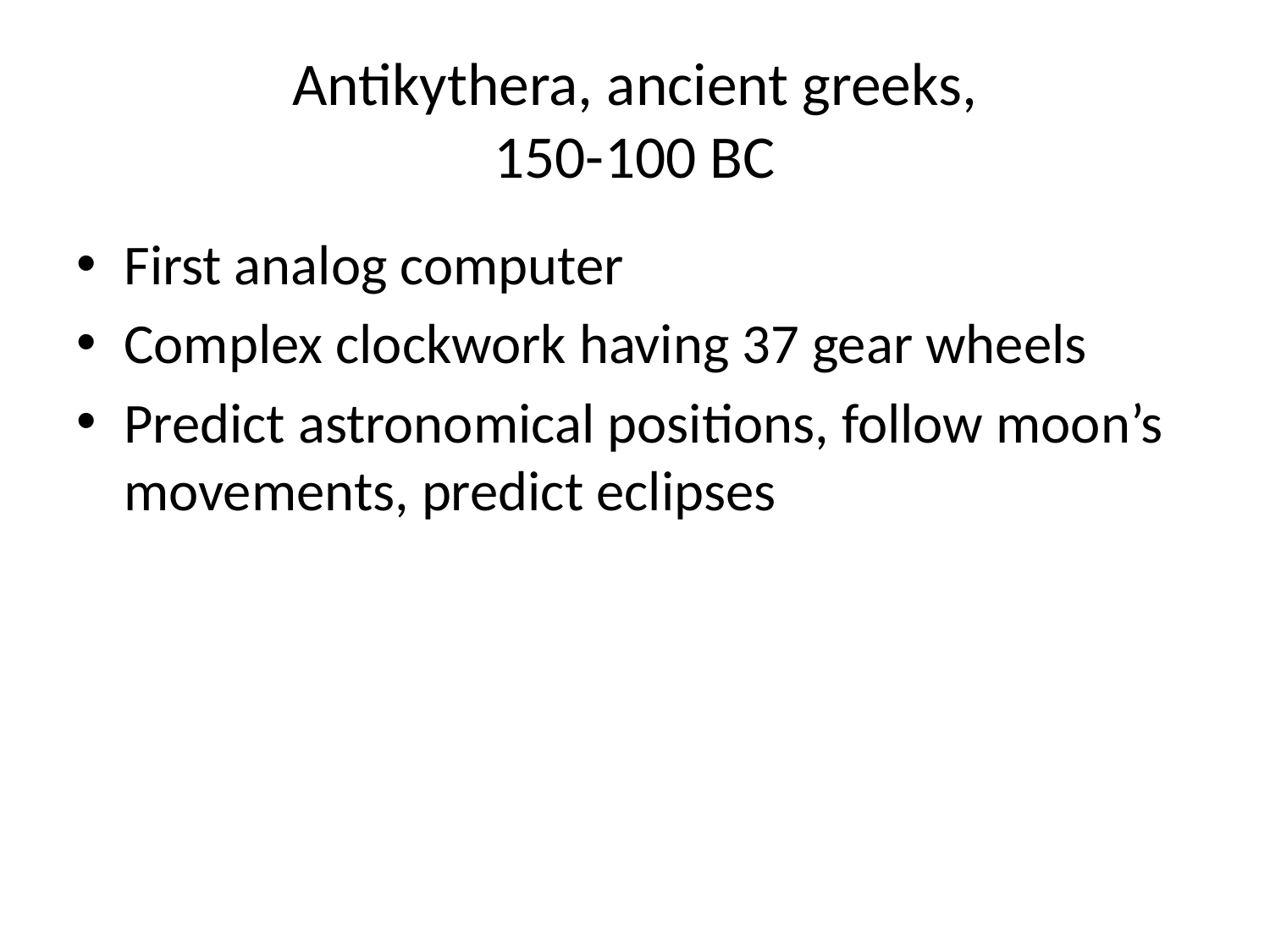

# Antikythera, ancient greeks, 150-100 BC
First analog computer
Complex clockwork having 37 gear wheels
Predict astronomical positions, follow moon’s movements, predict eclipses